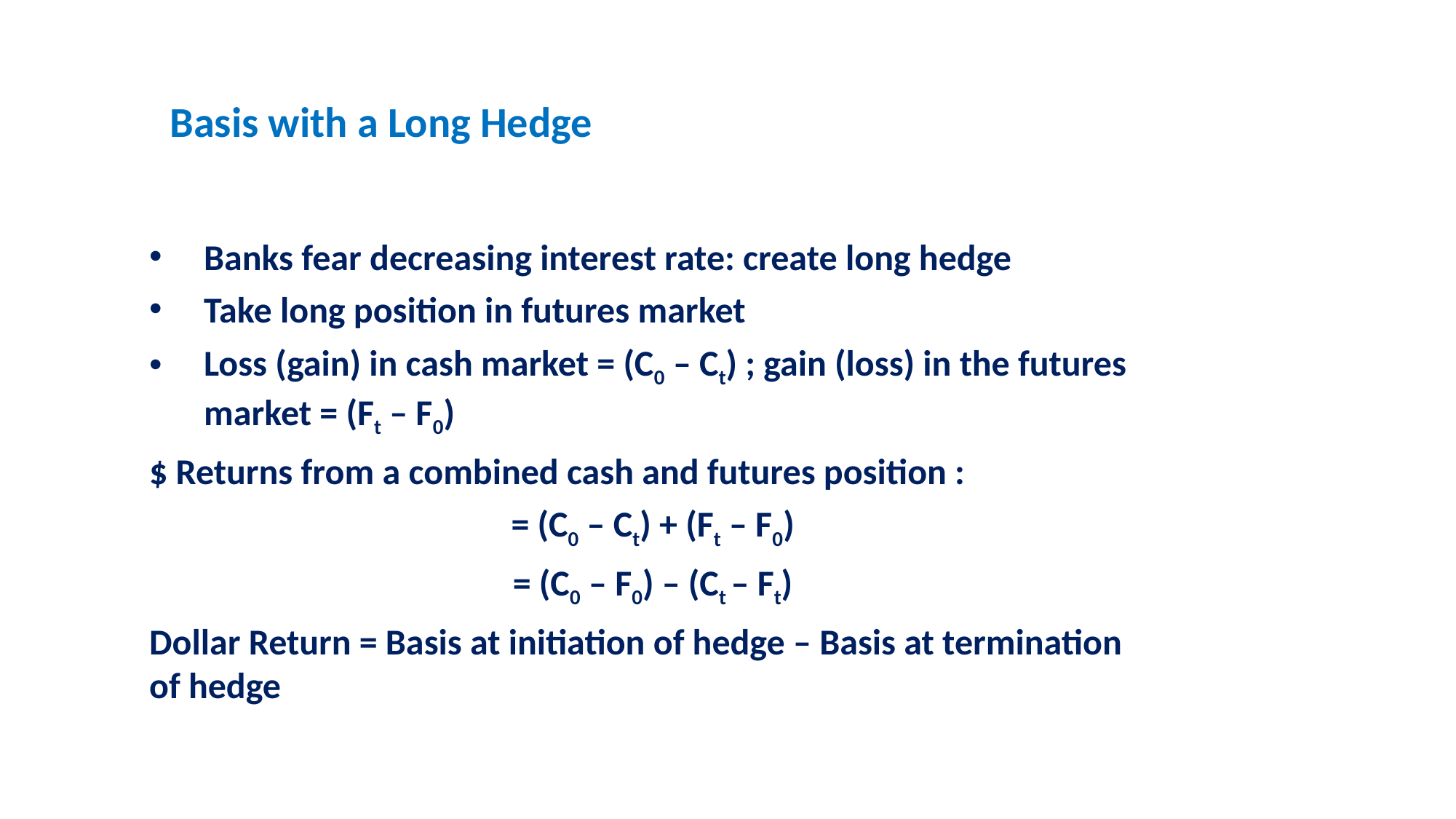

# Basis with a Long Hedge
Banks fear decreasing interest rate: create long hedge
Take long position in futures market
Loss (gain) in cash market = (C0 – Ct) ; gain (loss) in the futures market = (Ft – F0)
$ Returns from a combined cash and futures position :
= (C0 – Ct) + (Ft – F0)
= (C0 – F0) – (Ct – Ft)
Dollar Return = Basis at initiation of hedge – Basis at termination of hedge